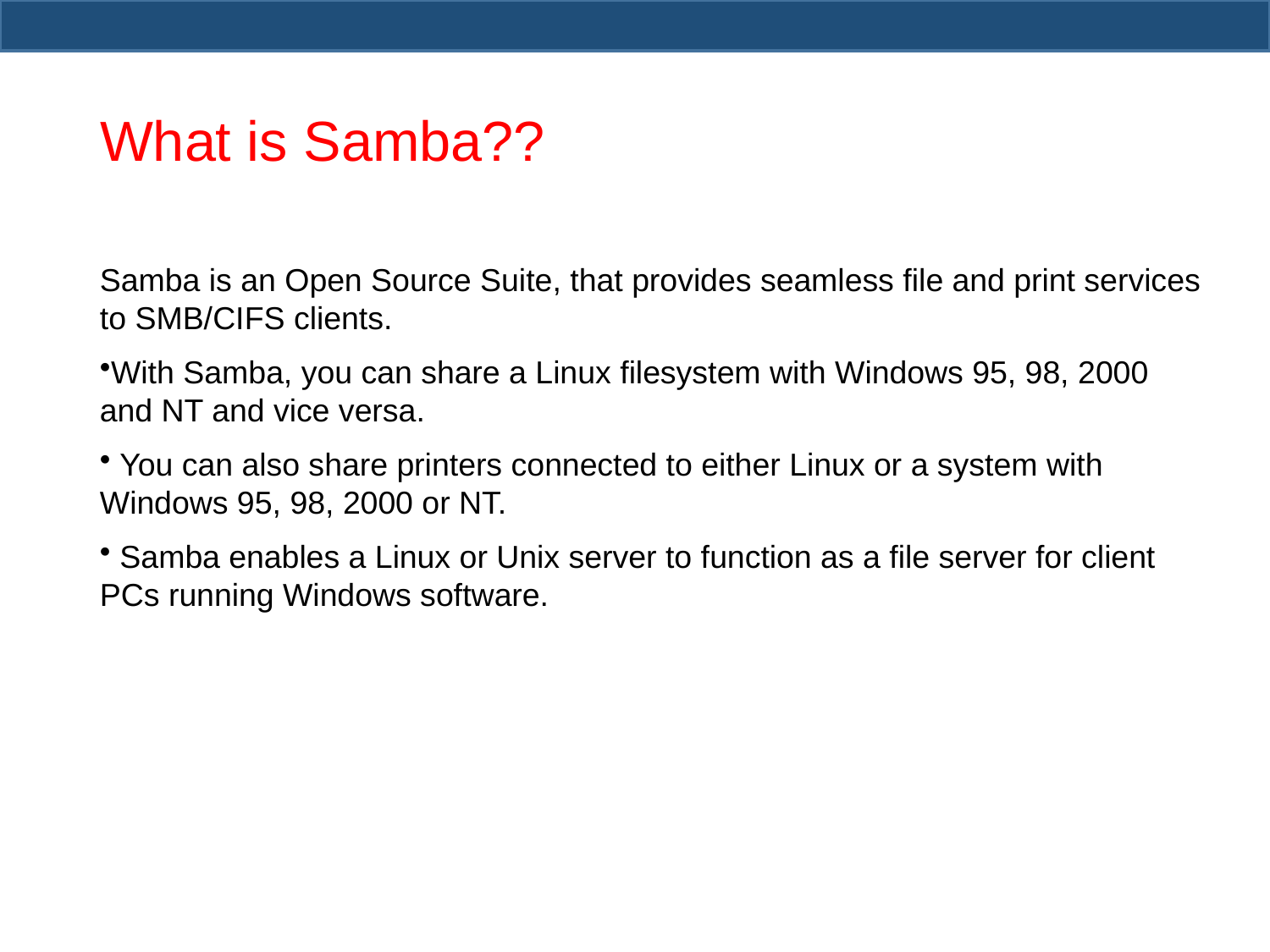

# What is Samba??
Samba is an Open Source Suite, that provides seamless file and print services to SMB/CIFS clients.
With Samba, you can share a Linux filesystem with Windows 95, 98, 2000 and NT and vice versa.
 You can also share printers connected to either Linux or a system with Windows 95, 98, 2000 or NT.
 Samba enables a Linux or Unix server to function as a file server for client PCs running Windows software.